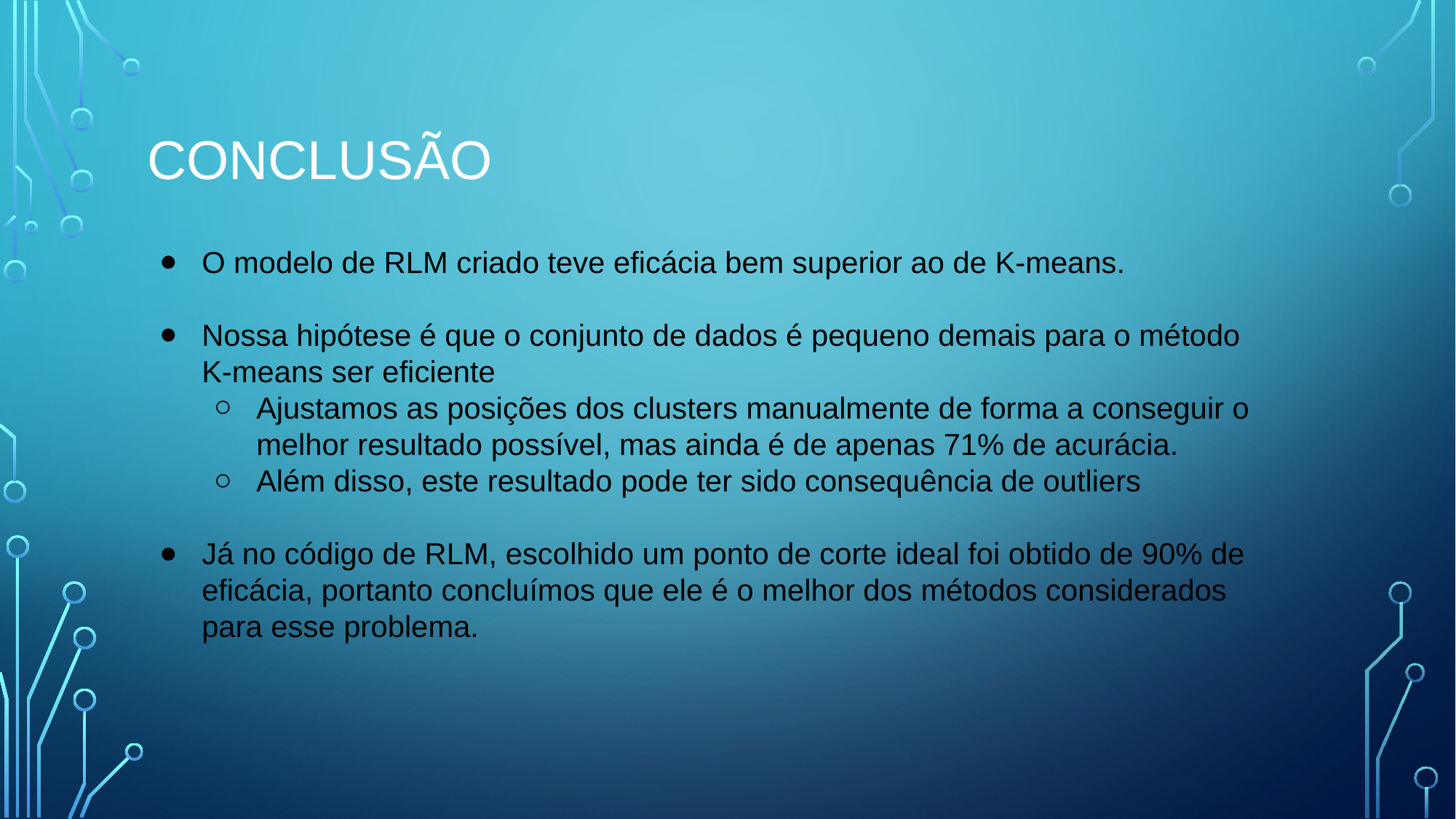

# CONCLUSÃO
O modelo de RLM criado teve eficácia bem superior ao de K-means.

Nossa hipótese é que o conjunto de dados é pequeno demais para o método K-means ser eficiente
Ajustamos as posições dos clusters manualmente de forma a conseguir o melhor resultado possível, mas ainda é de apenas 71% de acurácia.
Além disso, este resultado pode ter sido consequência de outliers

Já no código de RLM, escolhido um ponto de corte ideal foi obtido de 90% de eficácia, portanto concluímos que ele é o melhor dos métodos considerados para esse problema.